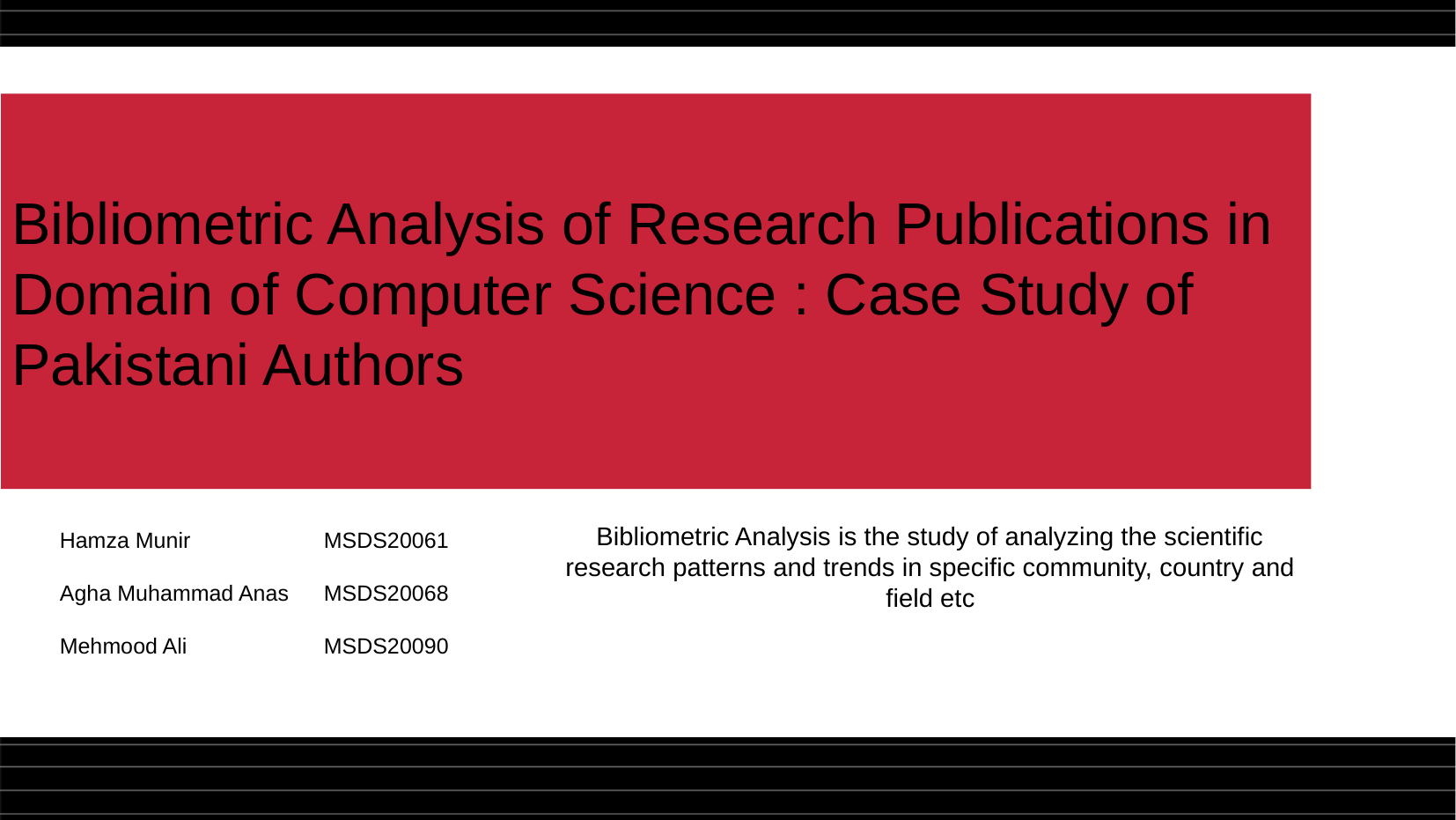

Bibliometric Analysis of Research Publications in Domain of Computer Science : Case Study of Pakistani Authors
Hamza Munir		MSDS20061

Agha Muhammad Anas	MSDS20068

Mehmood Ali		MSDS20090
Bibliometric Analysis is the study of analyzing the scientific research patterns and trends in specific community, country and field etc